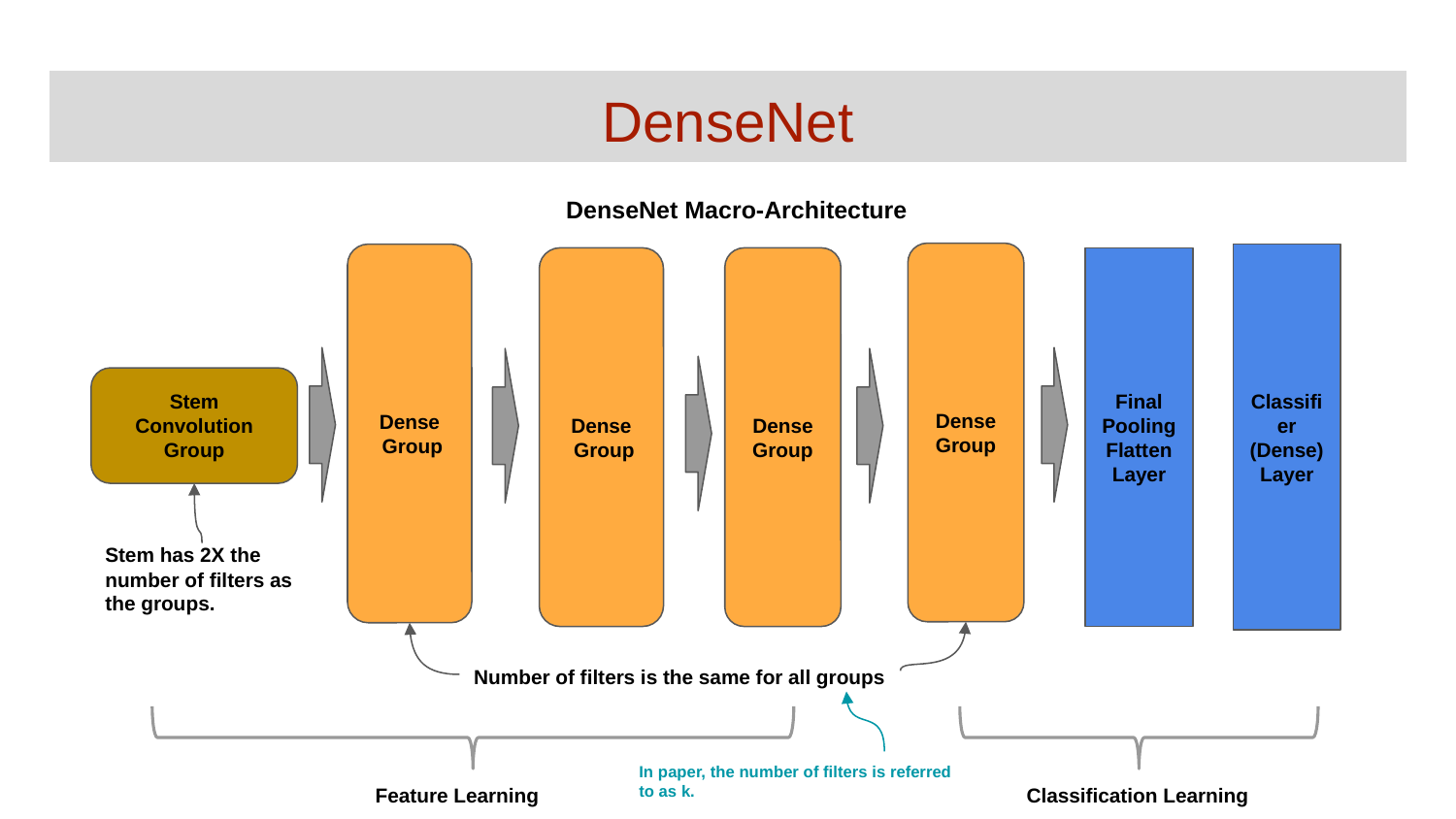

# DenseNet
DenseNet Macro-Architecture
Dense
Group
Classifier
(Dense)
Layer
Dense
 Group
Dense
 Group
Final
Pooling
Flatten
Layer
Dense
Group
Stem
Convolution Group

Stem has 2X the
number of filters as
the groups.

Number of filters is the same for all groups
In paper, the number of filters is referred to as k.
Feature Learning
Classification Learning